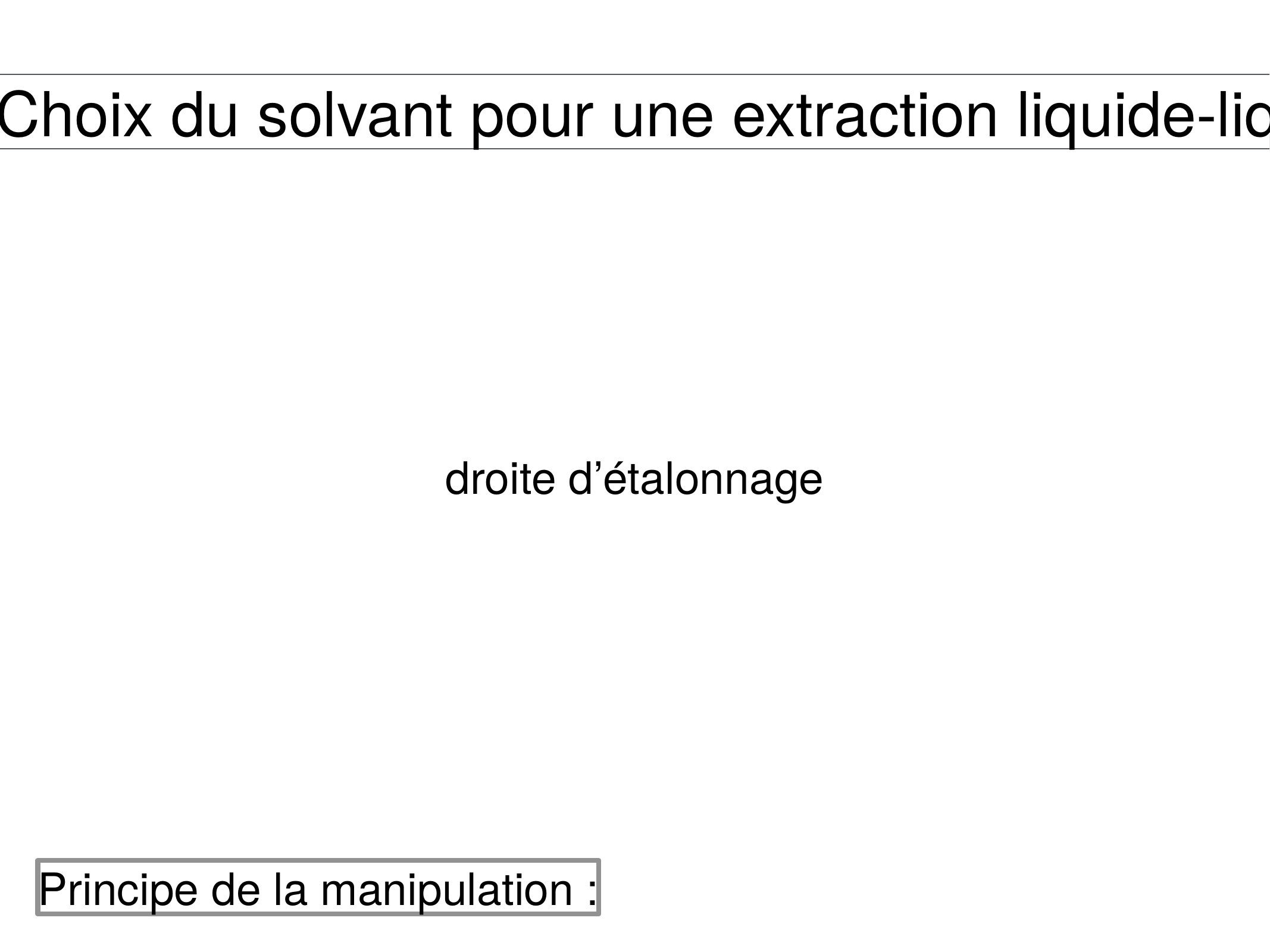

II.1) Choix du solvant pour une extraction liquide-liquide
droite d’étalonnage
Principe de la manipulation :
10